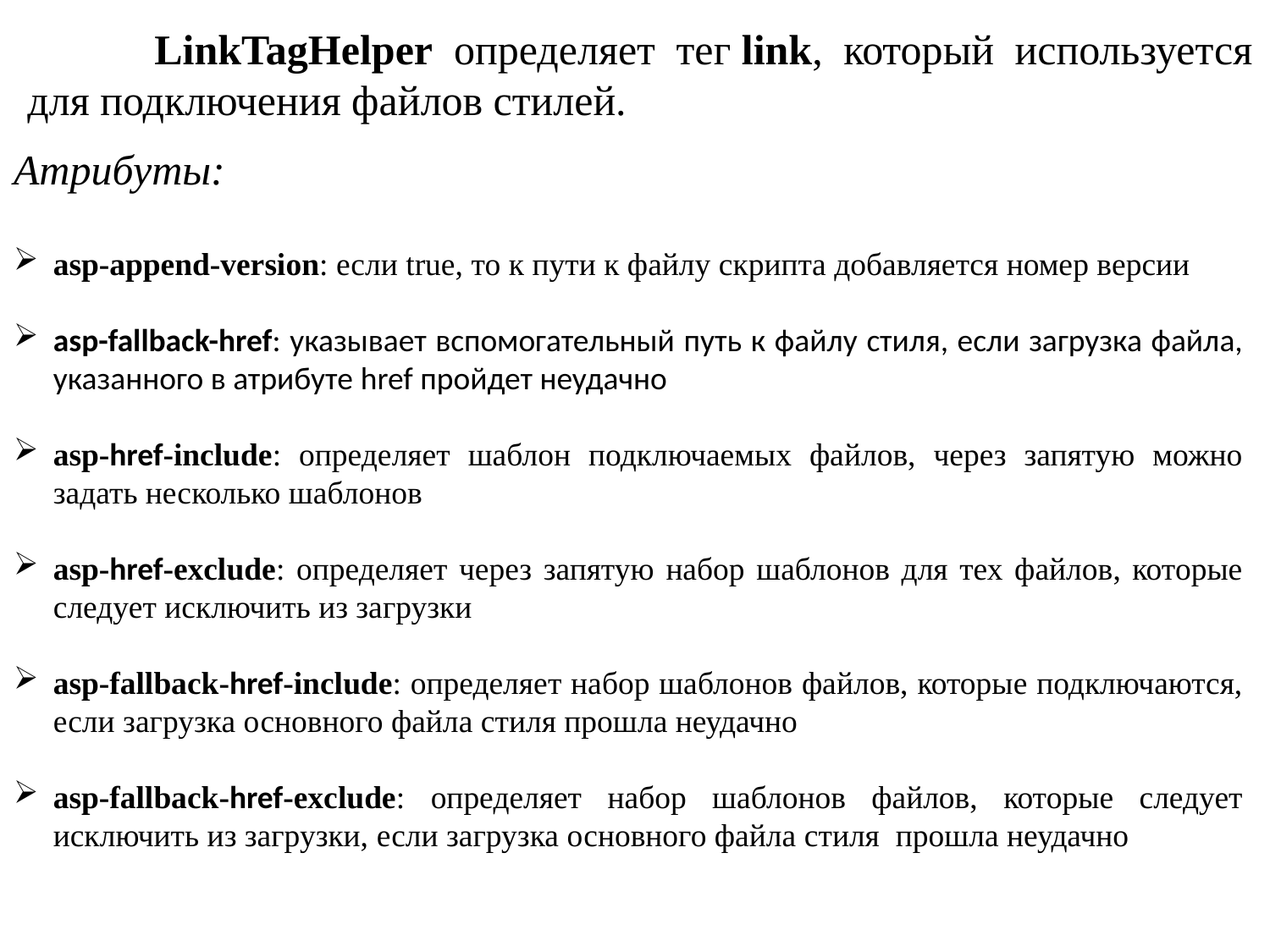

LinkTagHelper определяет тег link, который используется для подключения файлов стилей.
Атрибуты:

asp-append-version: если true, то к пути к файлу скрипта добавляется номер версии

asp-fallback-href: указывает вспомогательный путь к файлу стиля, если загрузка файла, указанного в атрибуте href пройдет неудачно

asp-href-include: определяет шаблон подключаемых файлов, через запятую можно задать несколько шаблонов

asp-href-exclude: определяет через запятую набор шаблонов для тех файлов, которые следует исключить из загрузки

asp-fallback-href-include: определяет набор шаблонов файлов, которые подключаются, если загрузка основного файла стиля прошла неудачно

asp-fallback-href-exclude: определяет набор шаблонов файлов, которые следует исключить из загрузки, если загрузка основного файла стиля  прошла неудачно